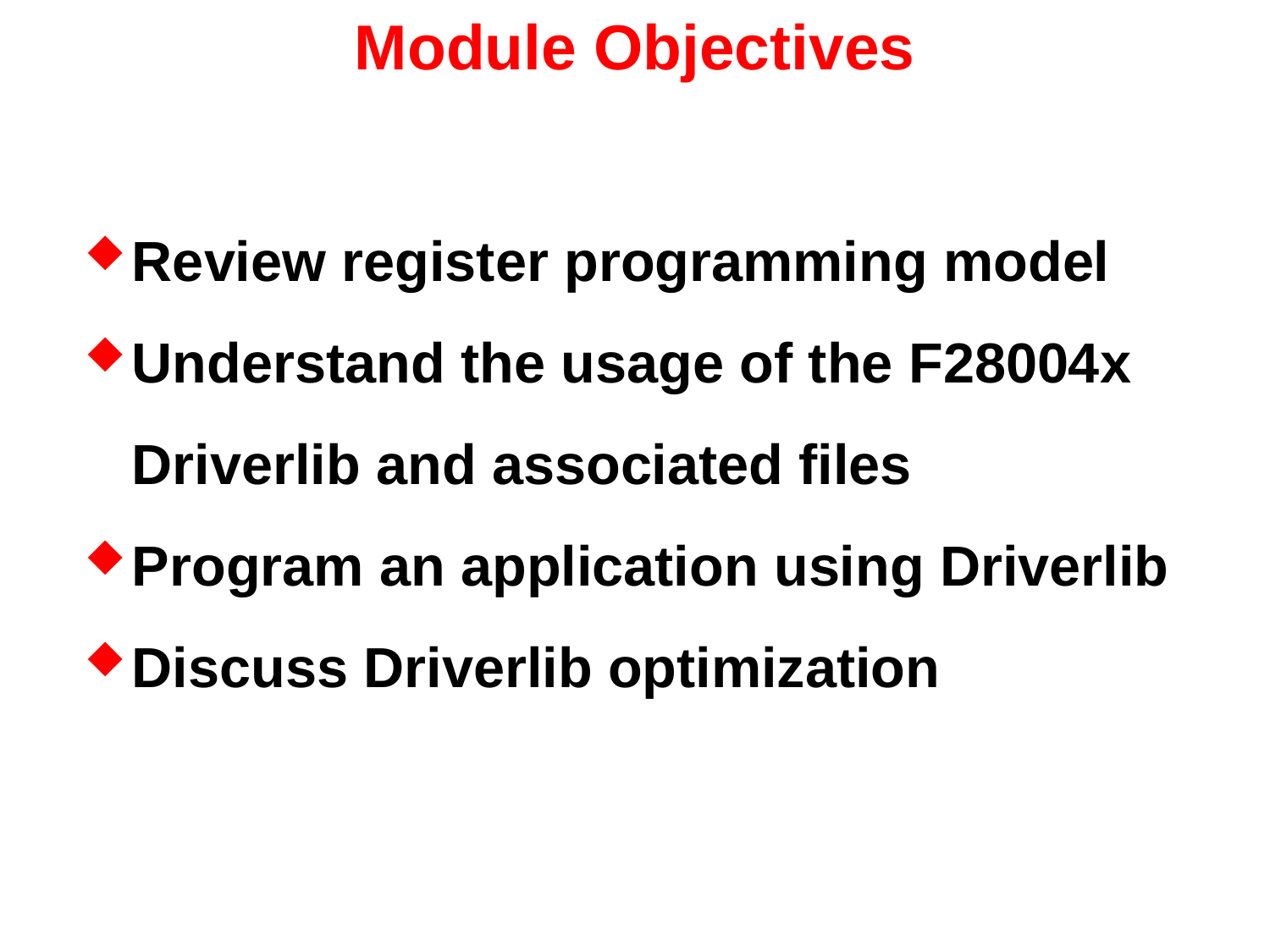

# Module Objectives
Review register programming model
Understand the usage of the F28004x Driverlib and associated files
Program an application using Driverlib
Discuss Driverlib optimization